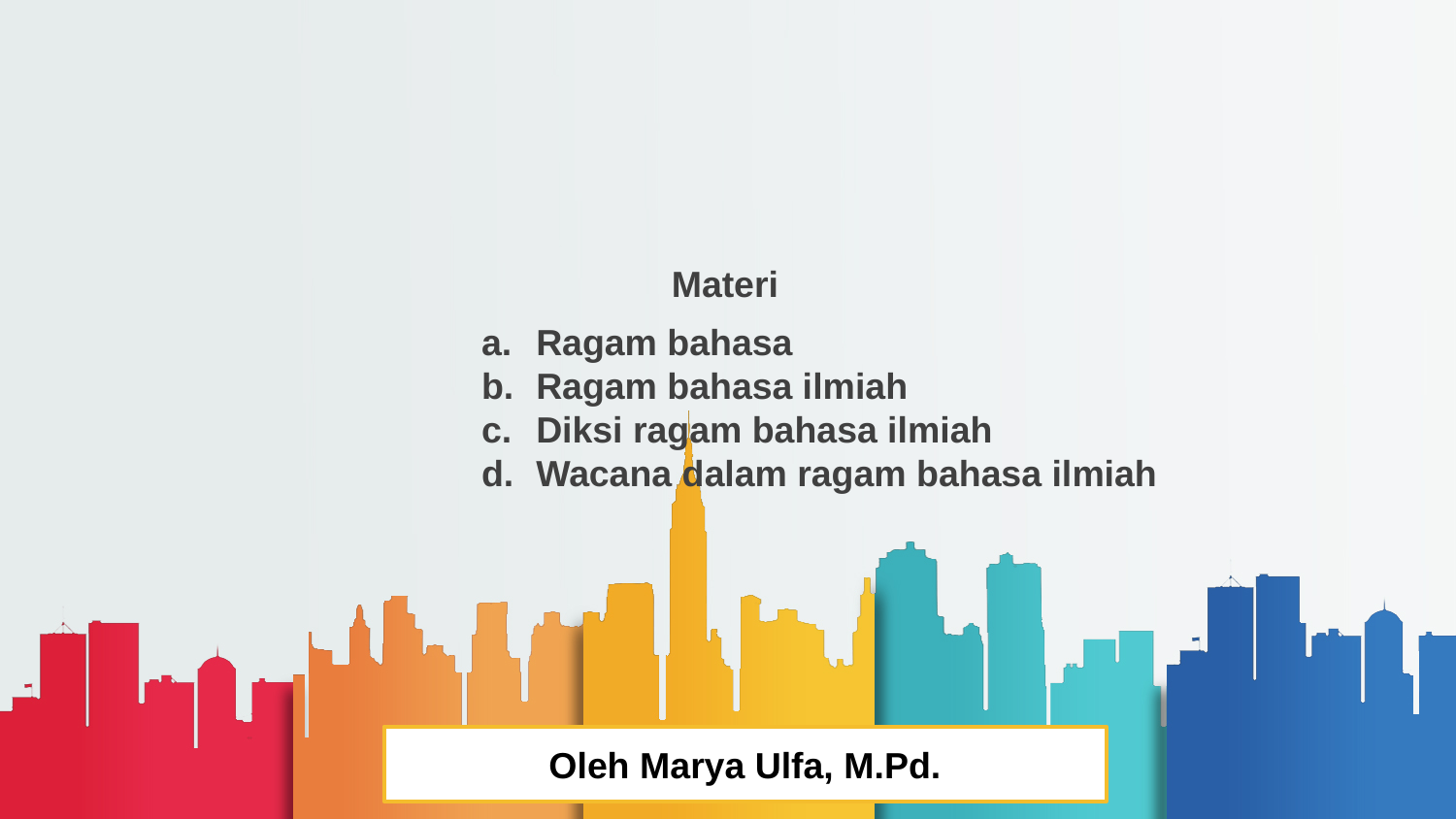

Materi
Ragam bahasa
Ragam bahasa ilmiah
Diksi ragam bahasa ilmiah
Wacana dalam ragam bahasa ilmiah
Oleh Marya Ulfa, M.Pd.